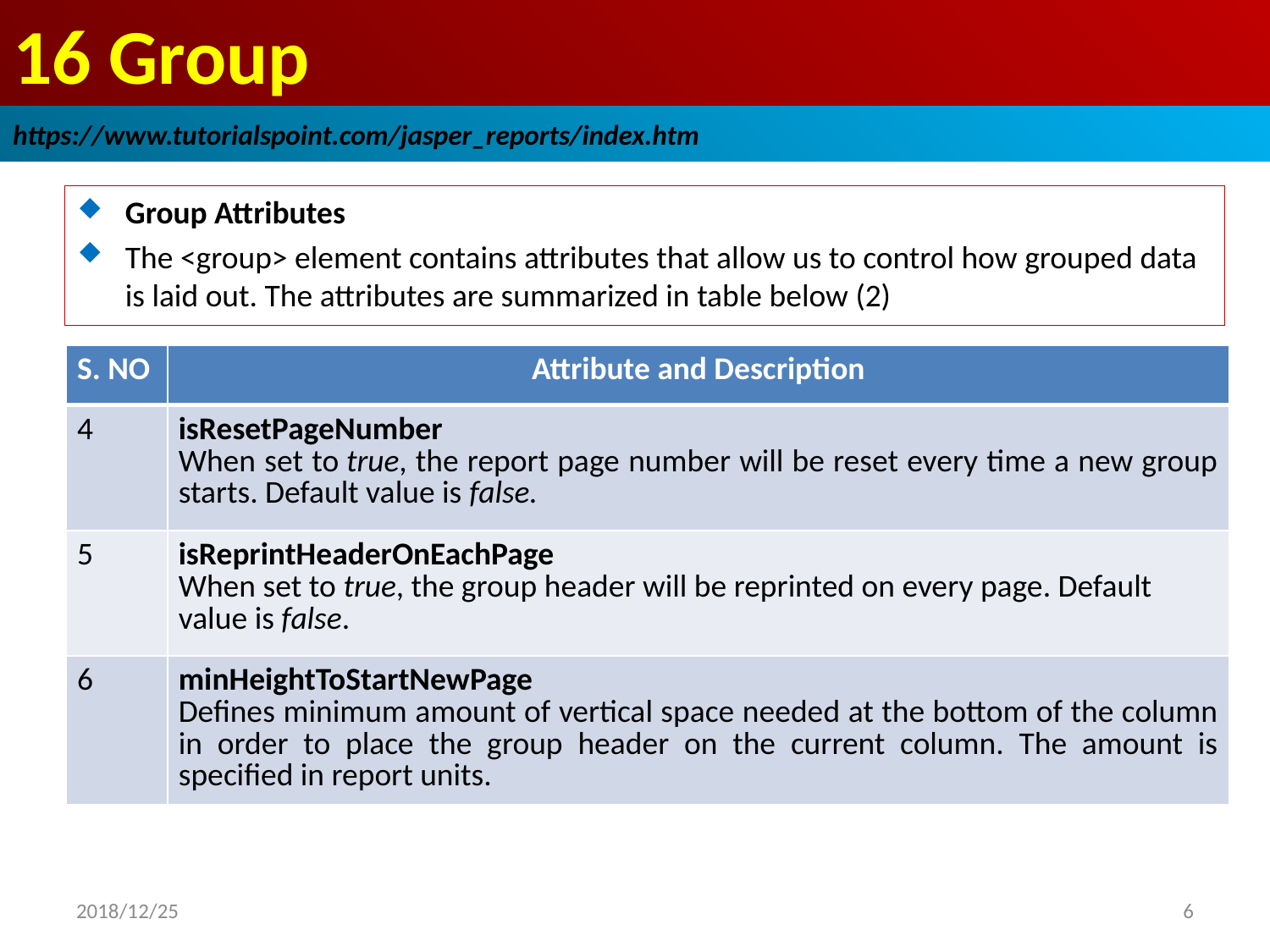

# 16 Group
https://www.tutorialspoint.com/jasper_reports/index.htm
Group Attributes
The <group> element contains attributes that allow us to control how grouped data is laid out. The attributes are summarized in table below (2)
| S. NO | Attribute and Description |
| --- | --- |
| 4 | isResetPageNumber When set to true, the report page number will be reset every time a new group starts. Default value is false. |
| 5 | isReprintHeaderOnEachPage When set to true, the group header will be reprinted on every page. Default value is false. |
| 6 | minHeightToStartNewPage Defines minimum amount of vertical space needed at the bottom of the column in order to place the group header on the current column. The amount is specified in report units. |
2018/12/25
6